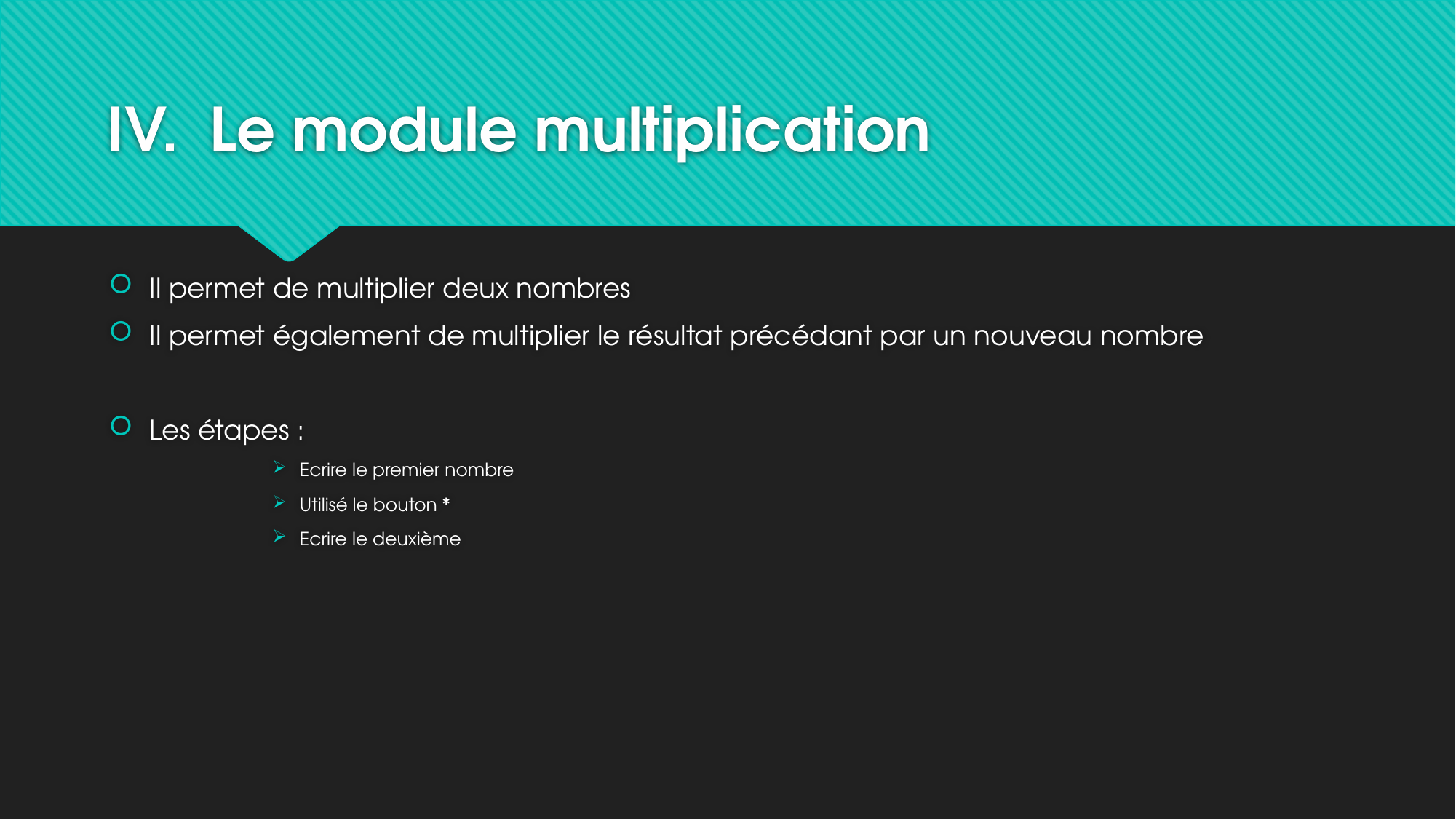

# Le module multiplication
Il permet de multiplier deux nombres
Il permet également de multiplier le résultat précédant par un nouveau nombre

Les étapes :
Ecrire le premier nombre
Utilisé le bouton *
Ecrire le deuxième